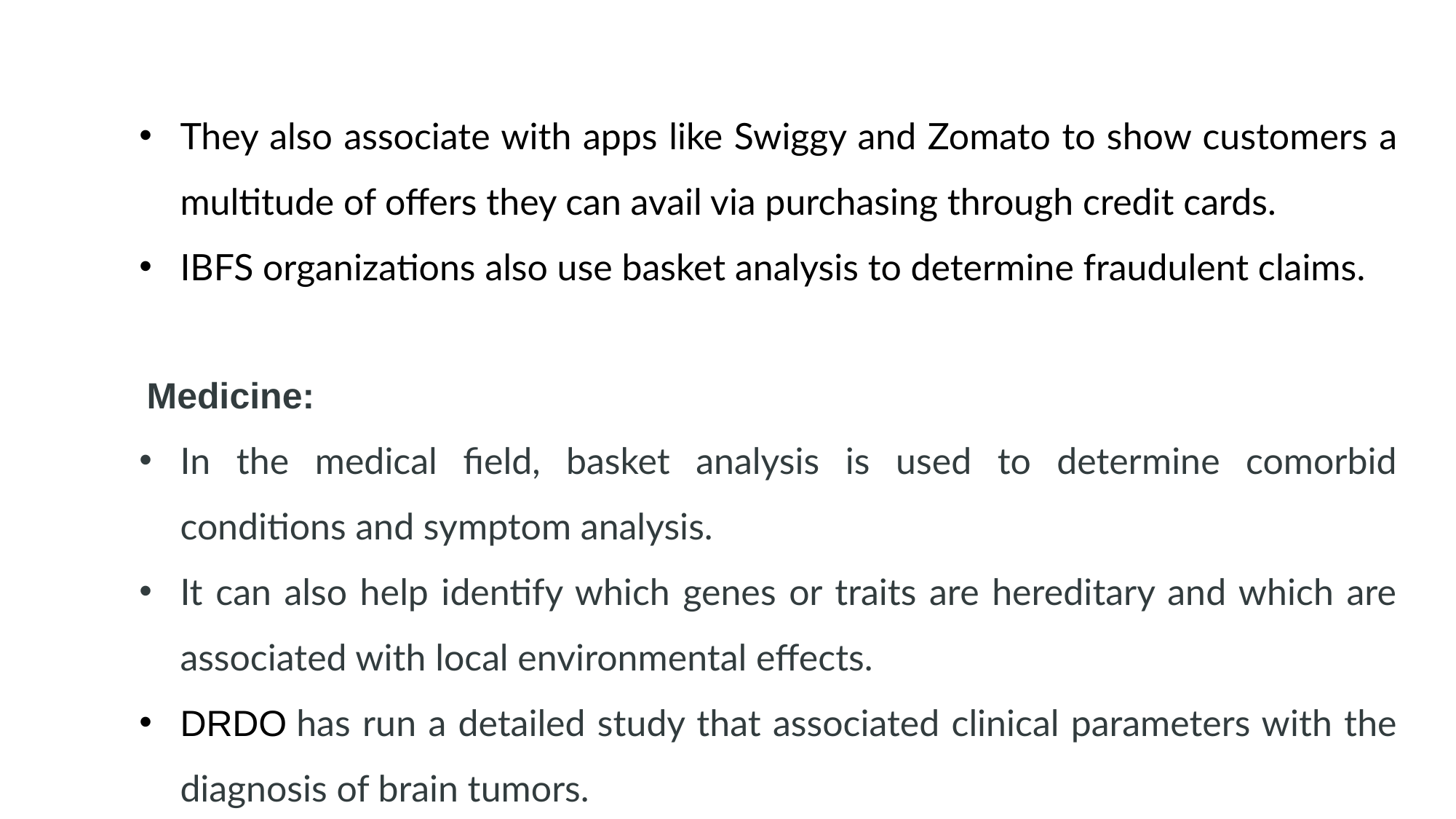

They also associate with apps like Swiggy and Zomato to show customers a multitude of offers they can avail via purchasing through credit cards.
IBFS organizations also use basket analysis to determine fraudulent claims.
 Medicine:
In the medical field, basket analysis is used to determine comorbid conditions and symptom analysis.
It can also help identify which genes or traits are hereditary and which are associated with local environmental effects.
DRDO has run a detailed study that associated clinical parameters with the diagnosis of brain tumors.